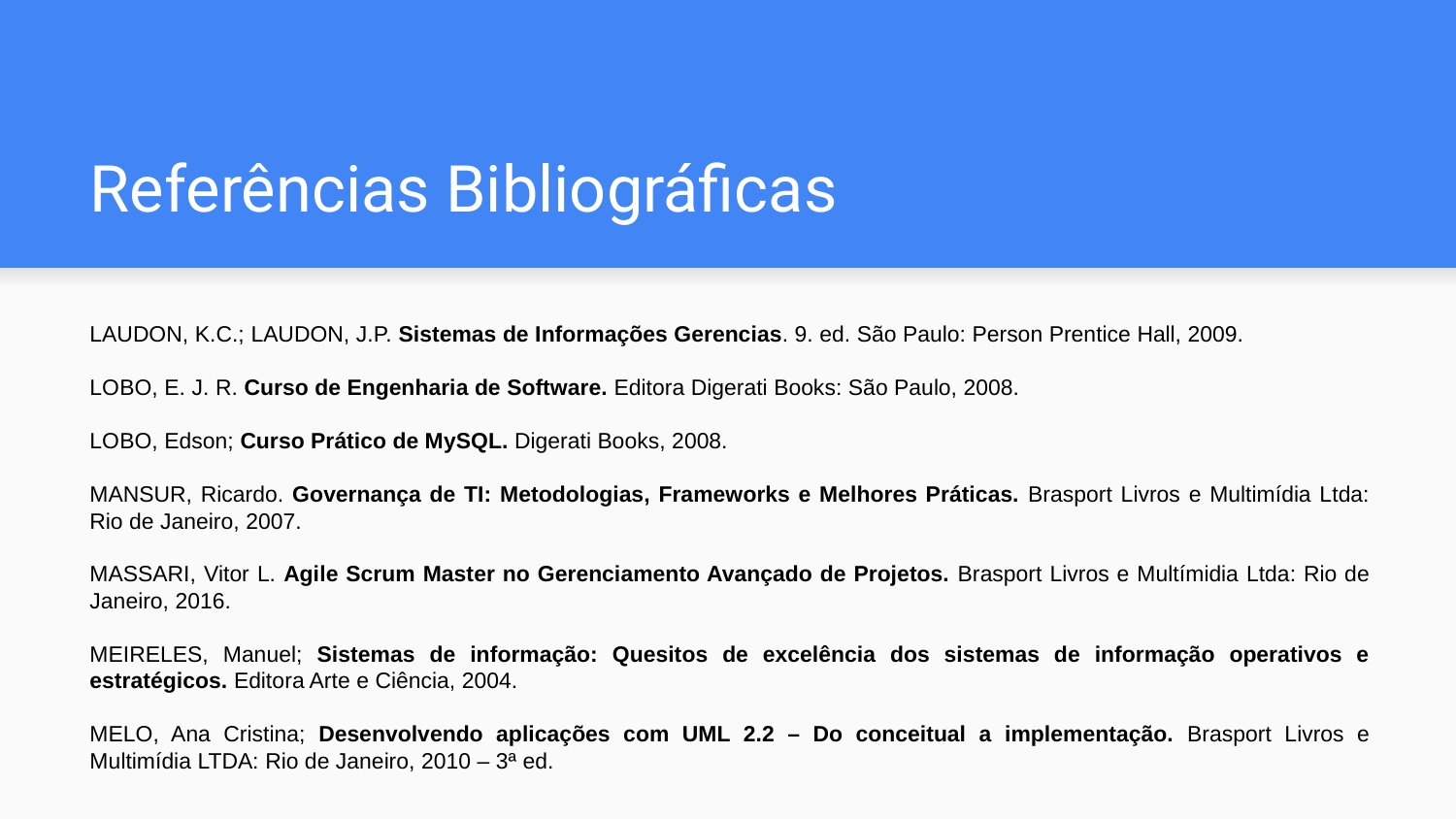

# Referências Bibliográficas
LAUDON, K.C.; LAUDON, J.P. Sistemas de Informações Gerencias. 9. ed. São Paulo: Person Prentice Hall, 2009.

LOBO, E. J. R. Curso de Engenharia de Software. Editora Digerati Books: São Paulo, 2008.

LOBO, Edson; Curso Prático de MySQL. Digerati Books, 2008.

MANSUR, Ricardo. Governança de TI: Metodologias, Frameworks e Melhores Práticas. Brasport Livros e Multimídia Ltda: Rio de Janeiro, 2007.

MASSARI, Vitor L. Agile Scrum Master no Gerenciamento Avançado de Projetos. Brasport Livros e Multímidia Ltda: Rio de Janeiro, 2016.

MEIRELES, Manuel; Sistemas de informação: Quesitos de excelência dos sistemas de informação operativos e estratégicos. Editora Arte e Ciência, 2004.

MELO, Ana Cristina; Desenvolvendo aplicações com UML 2.2 – Do conceitual a implementação. Brasport Livros e Multimídia LTDA: Rio de Janeiro, 2010 – 3ª ed.